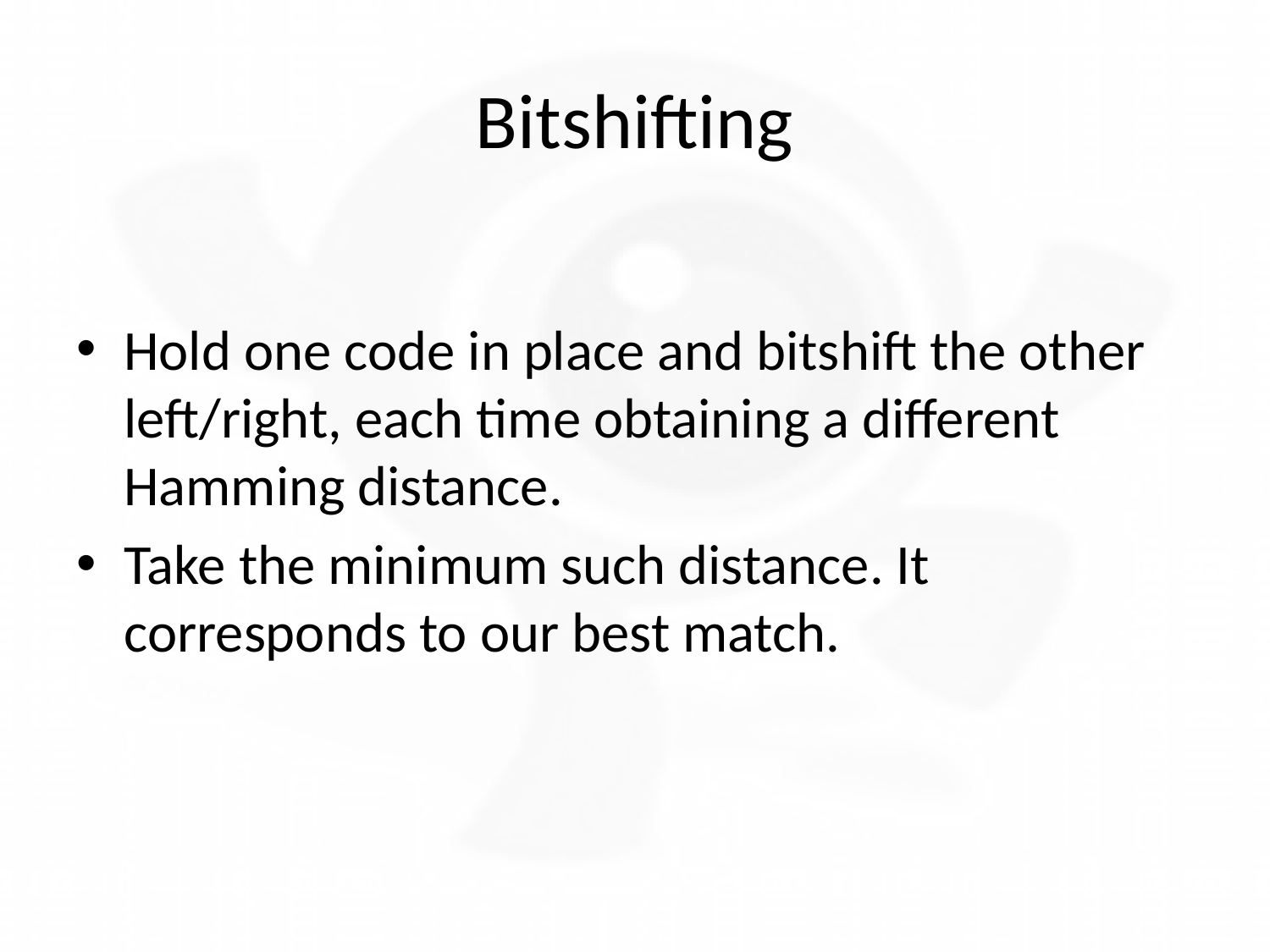

# Bitshifting
Hold one code in place and bitshift the other left/right, each time obtaining a different Hamming distance.
Take the minimum such distance. It corresponds to our best match.